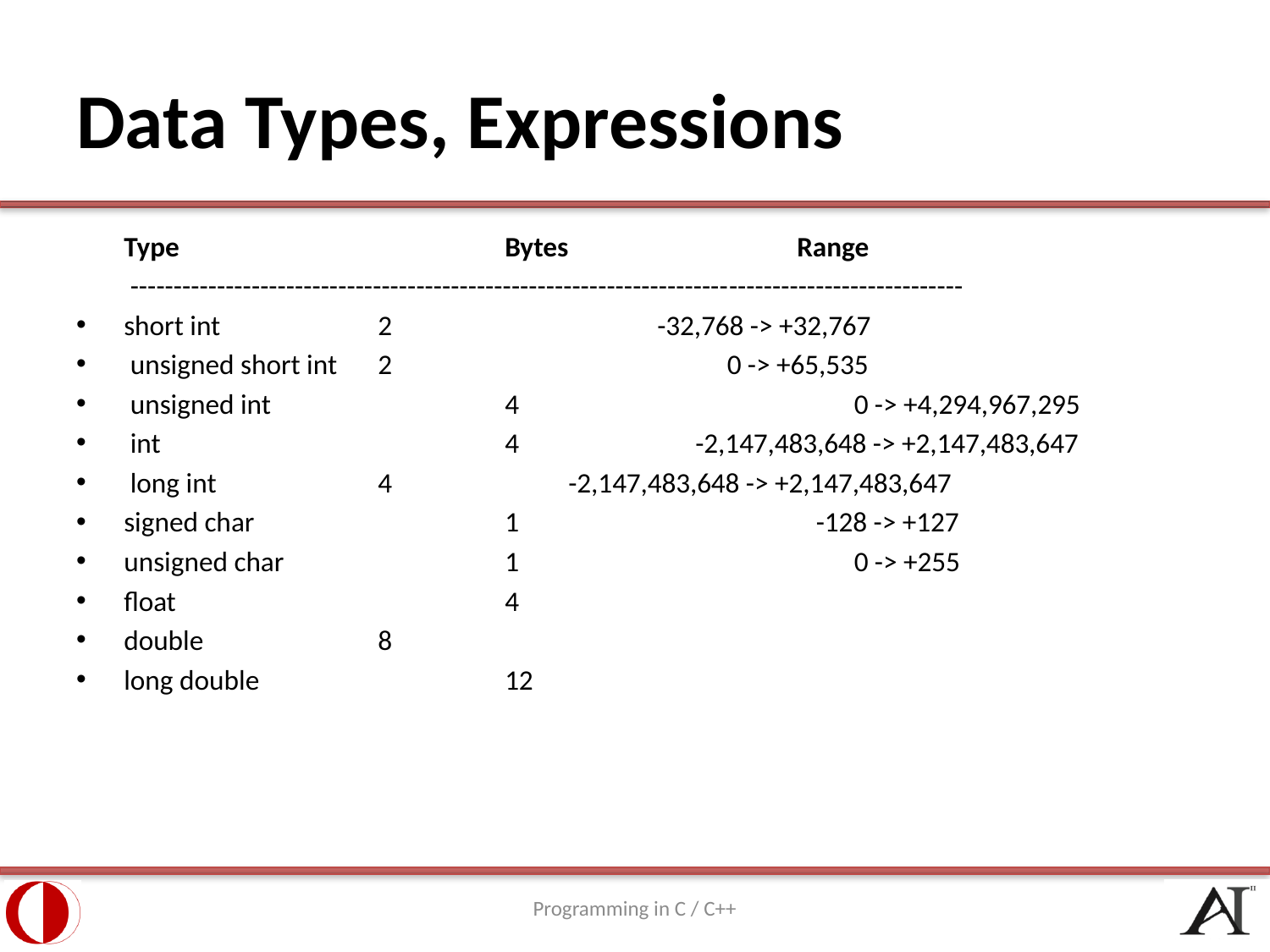

# Data Types, Expressions
	Type 			Bytes 		      Range
	 ------------------------------------------------------------------------------------------------
short int	 	2 		    -32,768 -> +32,767
 unsigned short int 	2 		               0 -> +65,535
 unsigned int 		4	 	               0 -> +4,294,967,295
 int 			4 	          -2,147,483,648 -> +2,147,483,647
 long int 		4 	          -2,147,483,648 -> +2,147,483,647
signed char 		1 		         -128 -> +127
unsigned char 		1	 	               0 -> +255
float 			4
double 		8
long double 		12
Programming in C / C++
15